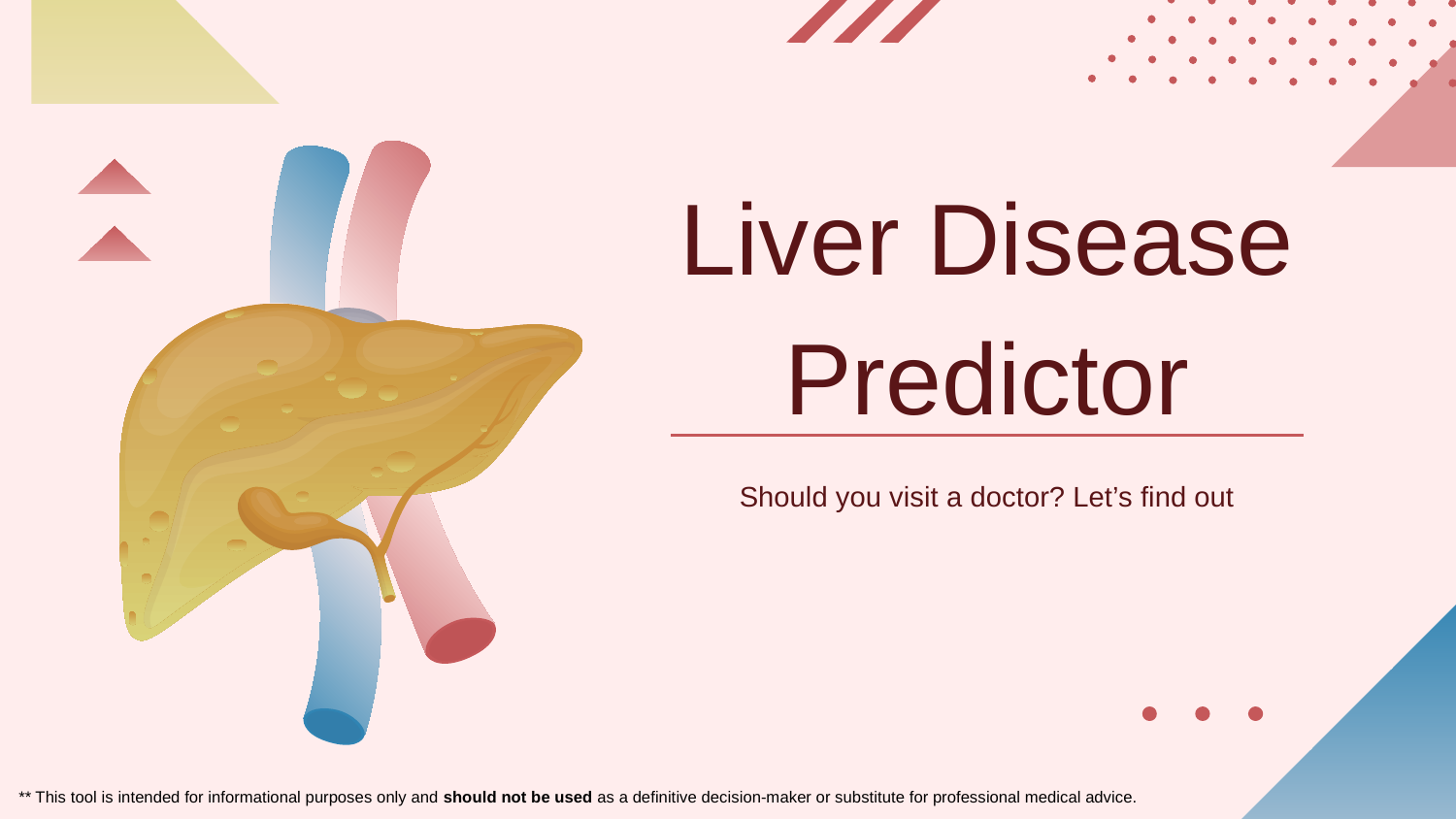

# Liver Disease Predictor
Should you visit a doctor? Let’s find out
 ** This tool is intended for informational purposes only and should not be used as a definitive decision-maker or substitute for professional medical advice.